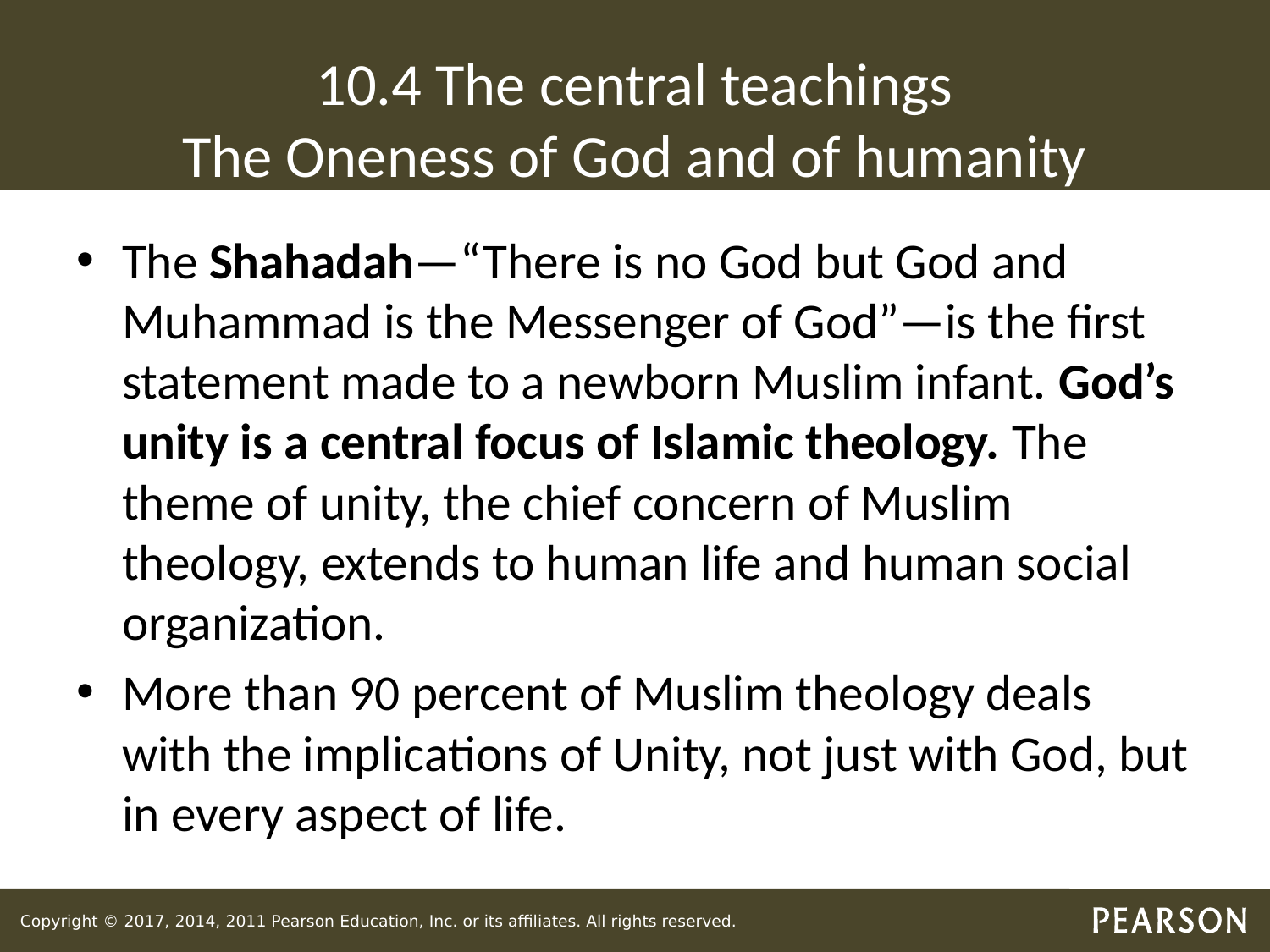

# 10.4 The central teachings The Oneness of God and of humanity
The Shahadah—“There is no God but God and Muhammad is the Messenger of God”—is the first statement made to a newborn Muslim infant. God’s unity is a central focus of Islamic theology. The theme of unity, the chief concern of Muslim theology, extends to human life and human social organization.
More than 90 percent of Muslim theology deals with the implications of Unity, not just with God, but in every aspect of life.